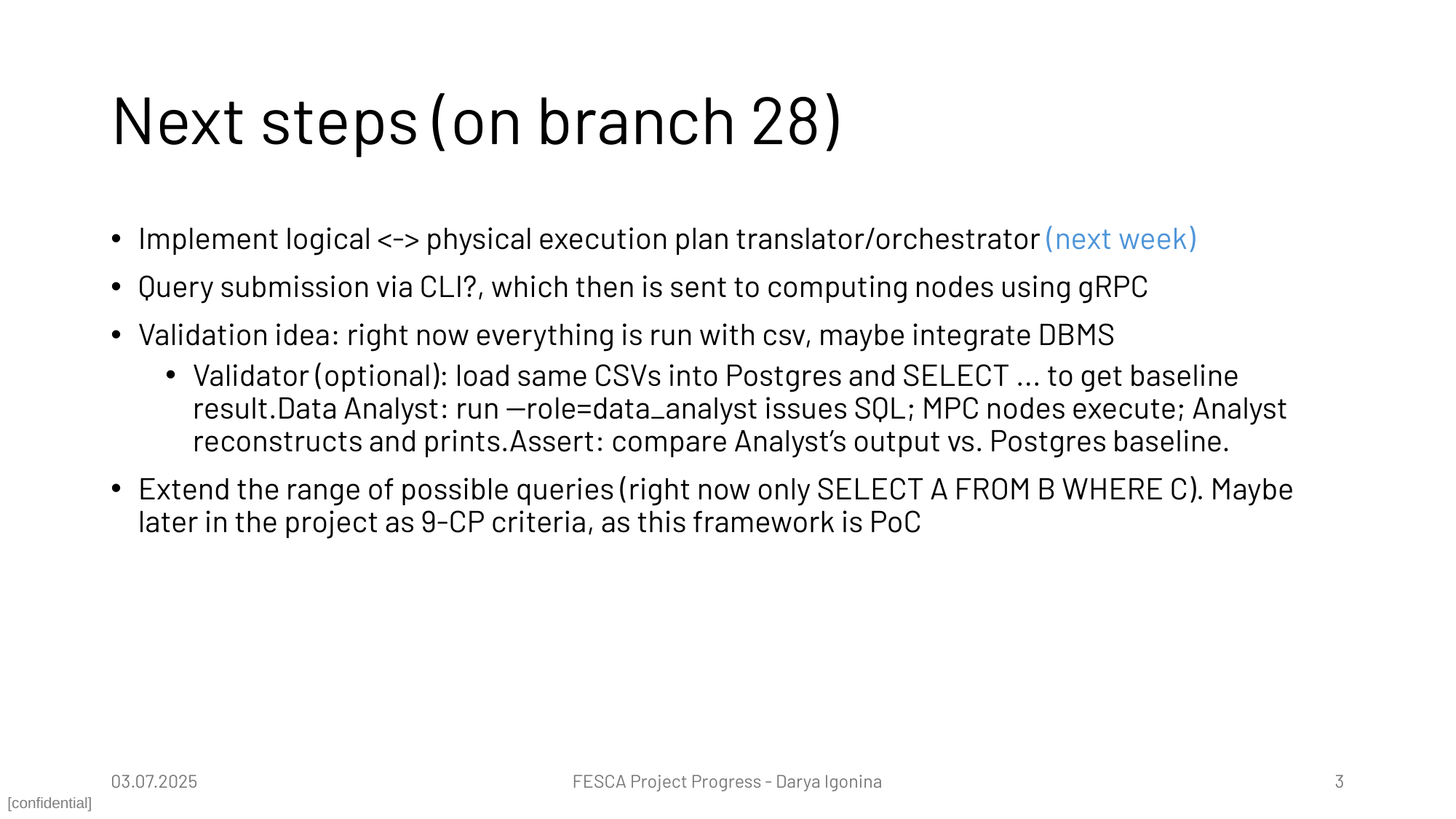

# Next steps (on branch 28)
Implement logical <-> physical execution plan translator/orchestrator (next week)
Query submission via CLI?, which then is sent to computing nodes using gRPC
Validation idea: right now everything is run with csv, maybe integrate DBMS
Validator (optional): load same CSVs into Postgres and SELECT ... to get baseline result.Data Analyst: run --role=data_analyst issues SQL; MPC nodes execute; Analyst reconstructs and prints.Assert: compare Analyst’s output vs. Postgres baseline.
Extend the range of possible queries (right now only SELECT A FROM B WHERE C). Maybe later in the project as 9-CP criteria, as this framework is PoC

03.07.2025
FESCA Project Progress - Darya Igonina
3